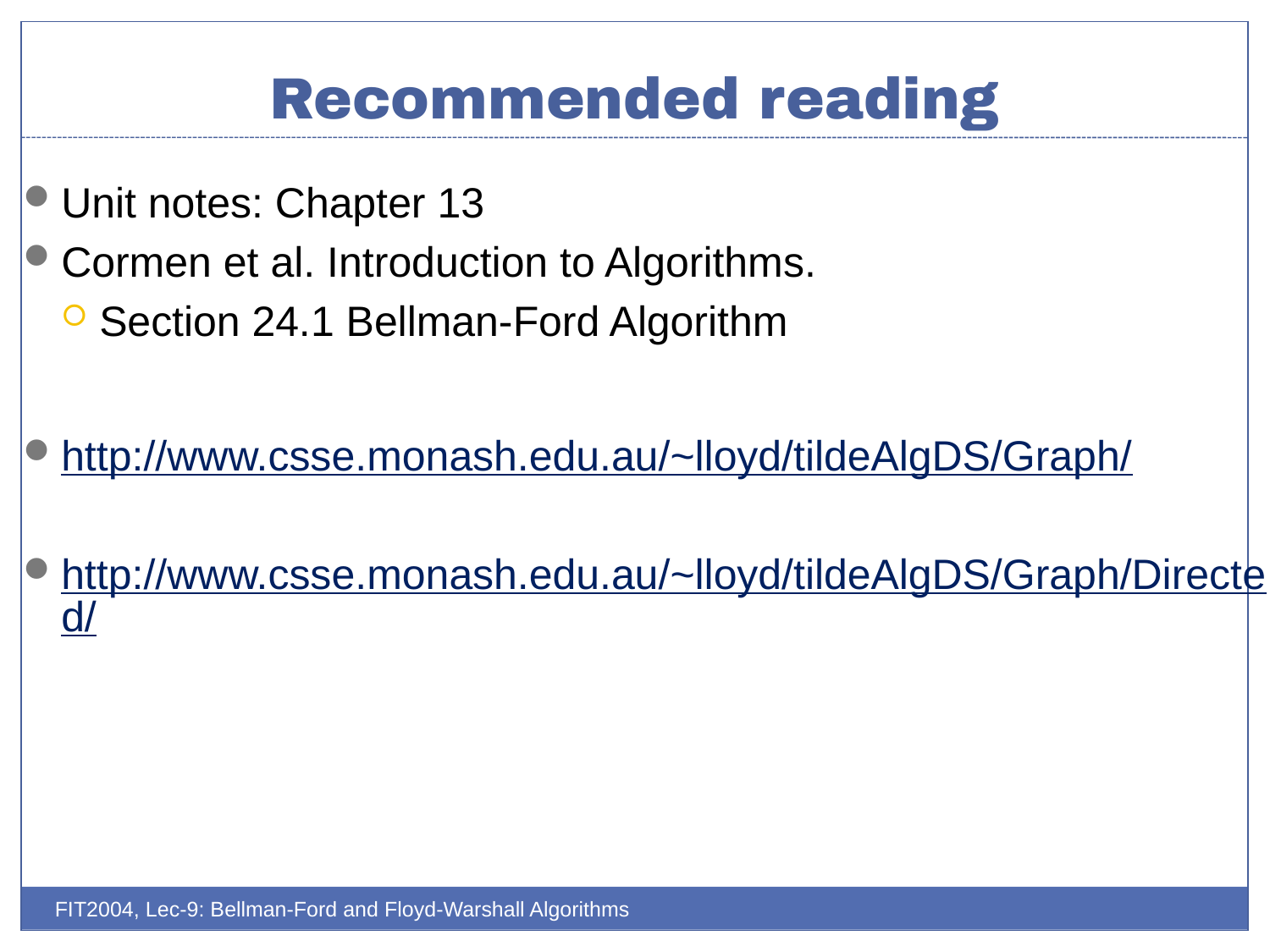

# Recommended reading
Unit notes: Chapter 13
Cormen et al. Introduction to Algorithms.
Section 24.1 Bellman-Ford Algorithm

http://www.csse.monash.edu.au/~lloyd/tildeAlgDS/Graph/

http://www.csse.monash.edu.au/~lloyd/tildeAlgDS/Graph/Directed/
FIT2004, Lec-9: Bellman-Ford and Floyd-Warshall Algorithms